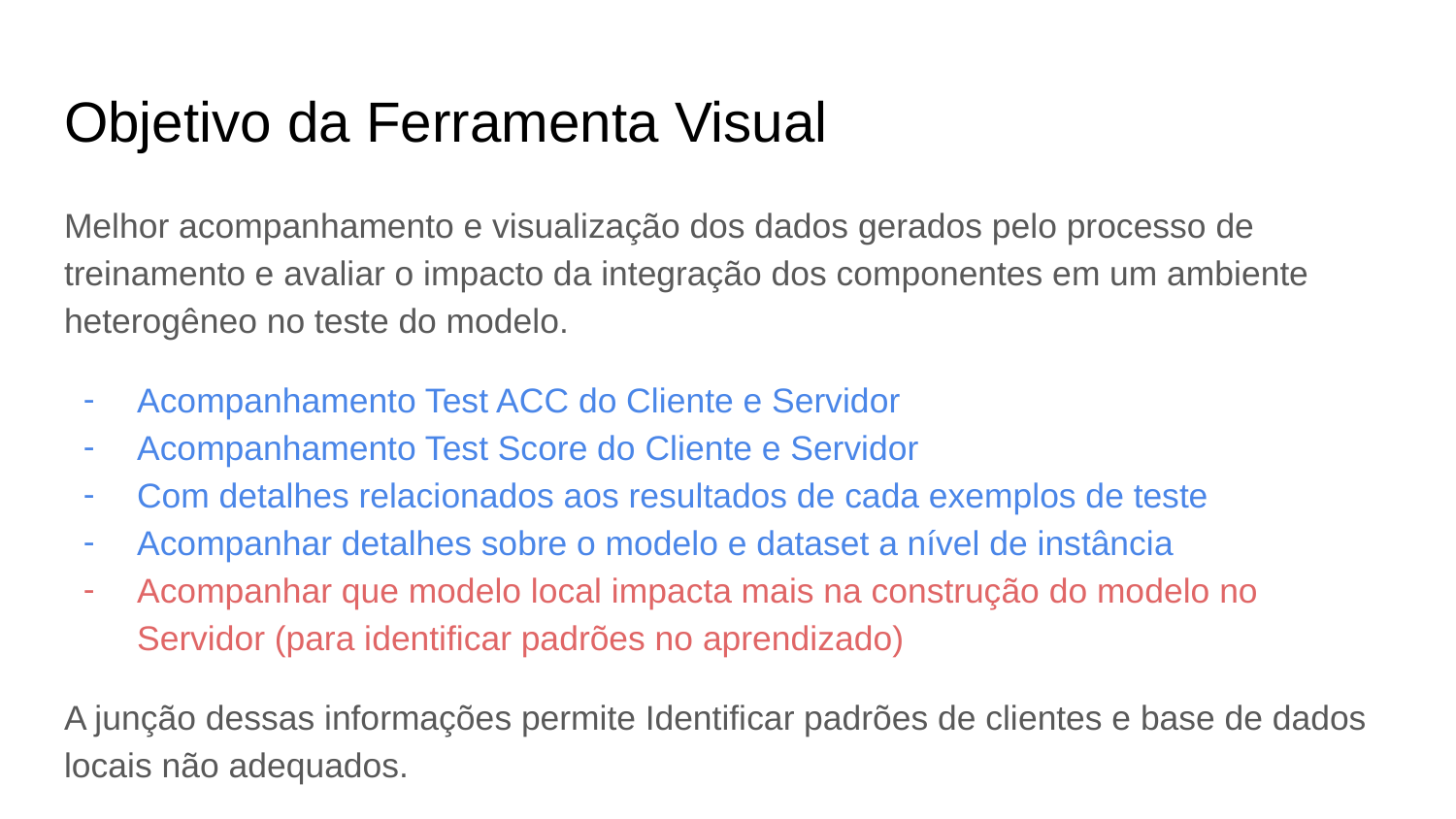

# Objetivo da Ferramenta Visual
Melhor acompanhamento e visualização dos dados gerados pelo processo de treinamento e avaliar o impacto da integração dos componentes em um ambiente heterogêneo no teste do modelo.
Acompanhamento Test ACC do Cliente e Servidor
Acompanhamento Test Score do Cliente e Servidor
Com detalhes relacionados aos resultados de cada exemplos de teste
Acompanhar detalhes sobre o modelo e dataset a nível de instância
Acompanhar que modelo local impacta mais na construção do modelo no Servidor (para identificar padrões no aprendizado)
A junção dessas informações permite Identificar padrões de clientes e base de dados locais não adequados.